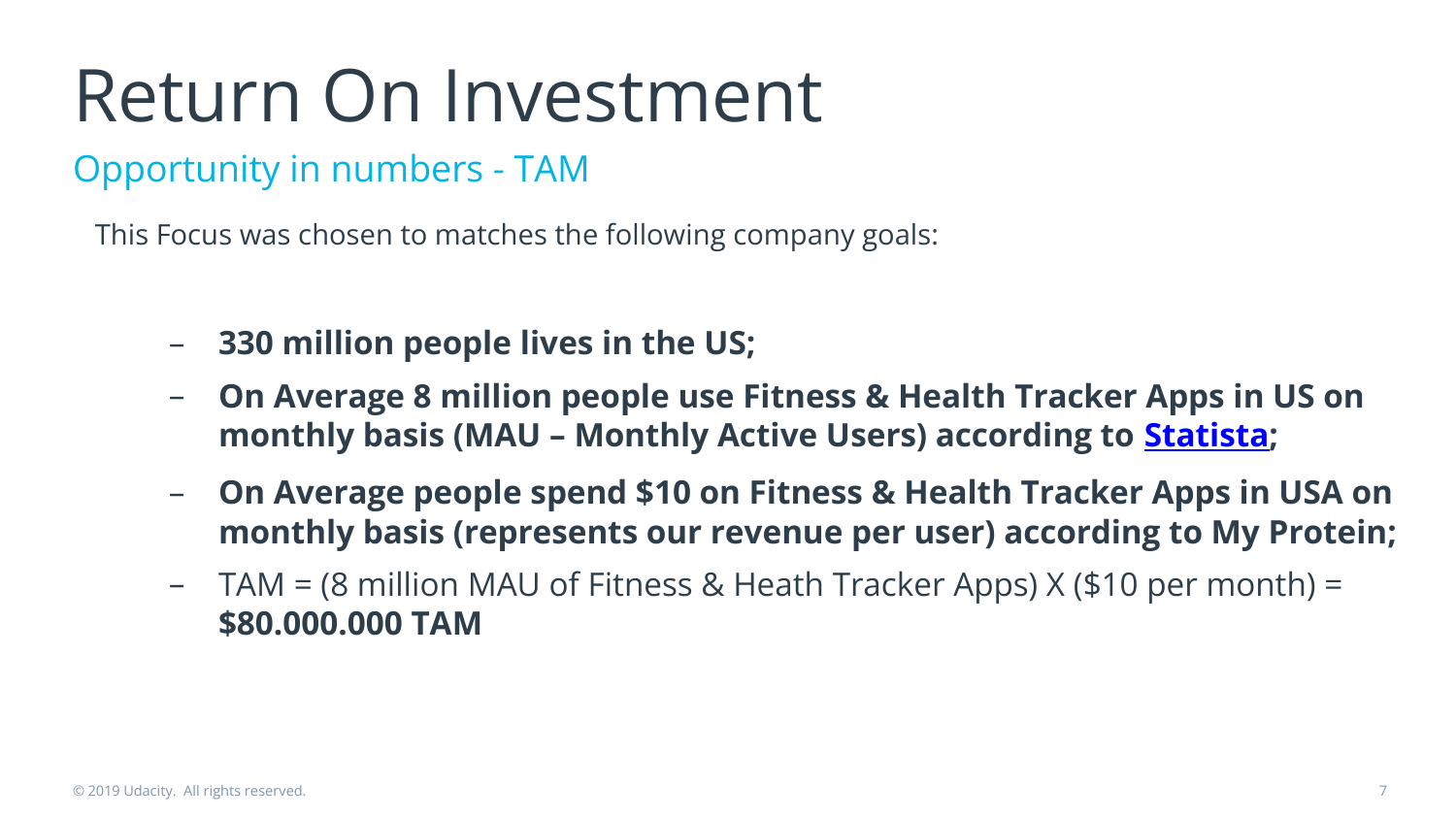

# Return On Investment
Opportunity in numbers - TAM
This Focus was chosen to matches the following company goals:

330 million people lives in the US;
On Average 8 million people use Fitness & Health Tracker Apps in US on monthly basis (MAU – Monthly Active Users) according to Statista;
On Average people spend $10 on Fitness & Health Tracker Apps in USA on monthly basis (represents our revenue per user) according to My Protein;
TAM = (8 million MAU of Fitness & Heath Tracker Apps) X ($10 per month) = $80.000.000 TAM

© 2019 Udacity.  All rights reserved.
7